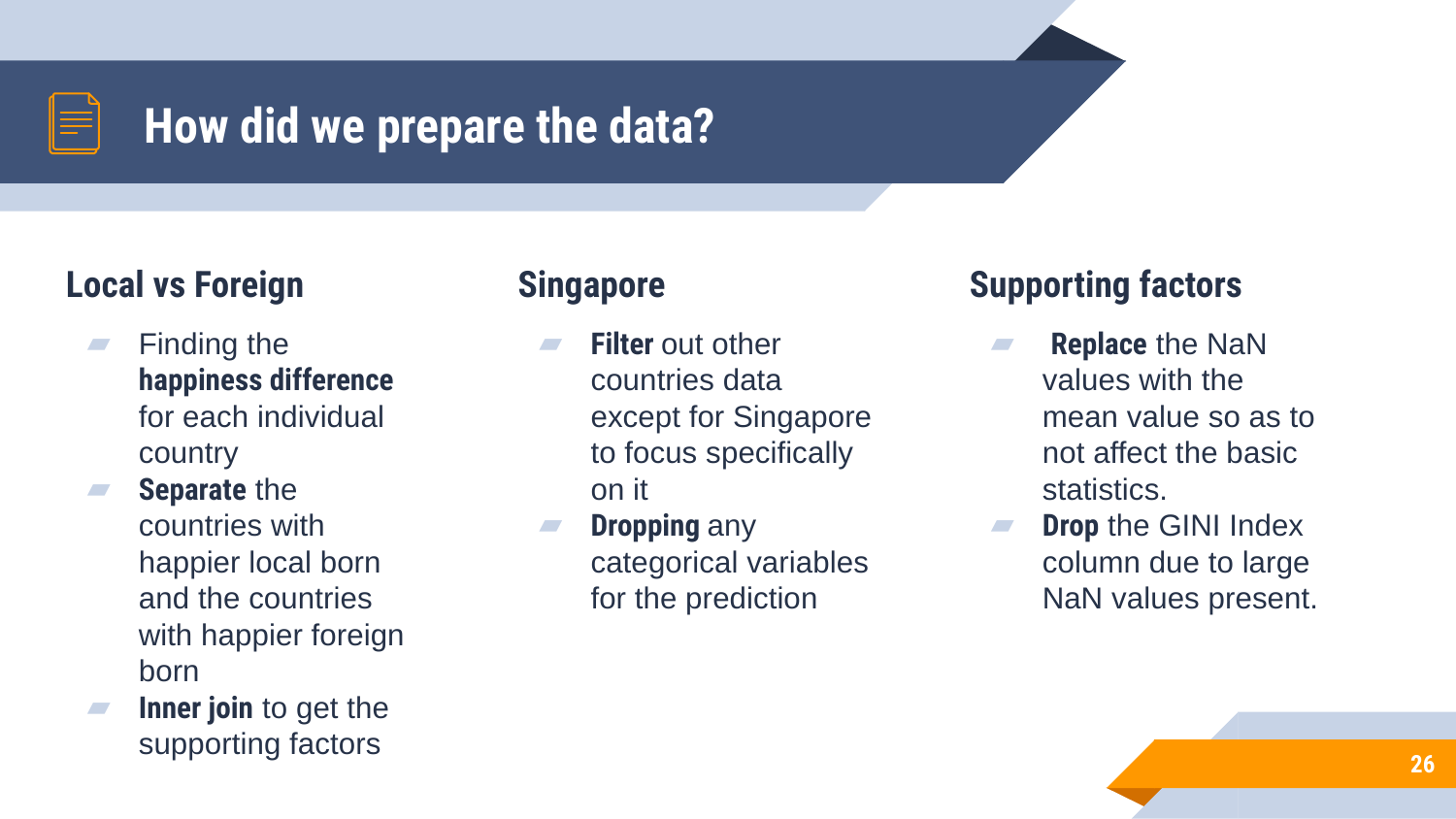

# How did we prepare the data?

Local vs Foreign
Finding the happiness difference for each individual country
Separate the countries with happier local born and the countries with happier foreign born
Inner join to get the supporting factors
Singapore
Filter out other countries data except for Singapore to focus specifically on it
Dropping any categorical variables for the prediction

Supporting factors
 Replace the NaN values with the mean value so as to not affect the basic statistics.
Drop the GINI Index column due to large NaN values present.

26